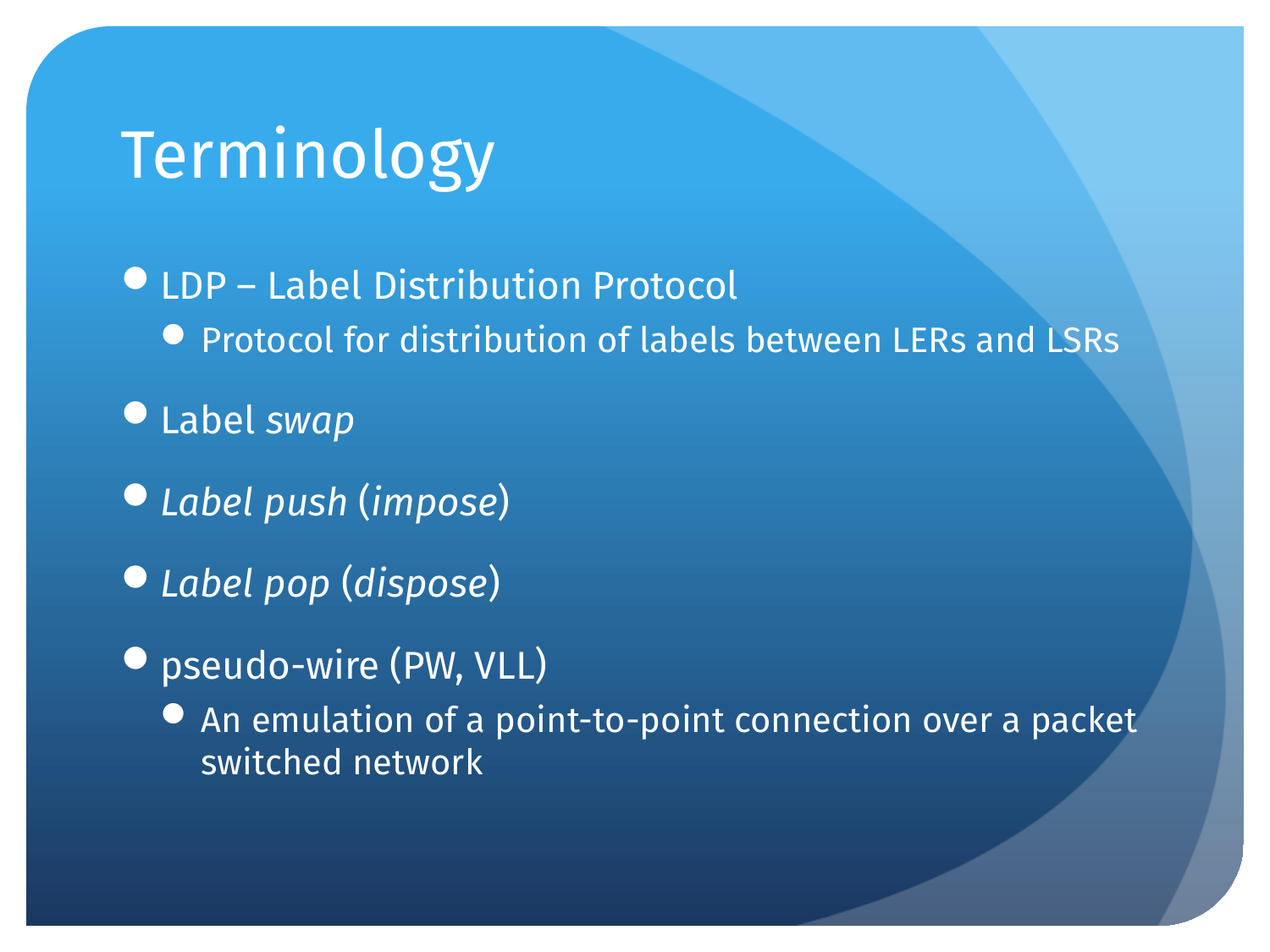

# Terminology
LDP – Label Distribution Protocol
Protocol for distribution of labels between LERs and LSRs
Label swap
Label push (impose)
Label pop (dispose)
pseudo-wire (PW, VLL)
An emulation of a point-to-point connection over a packet switched network